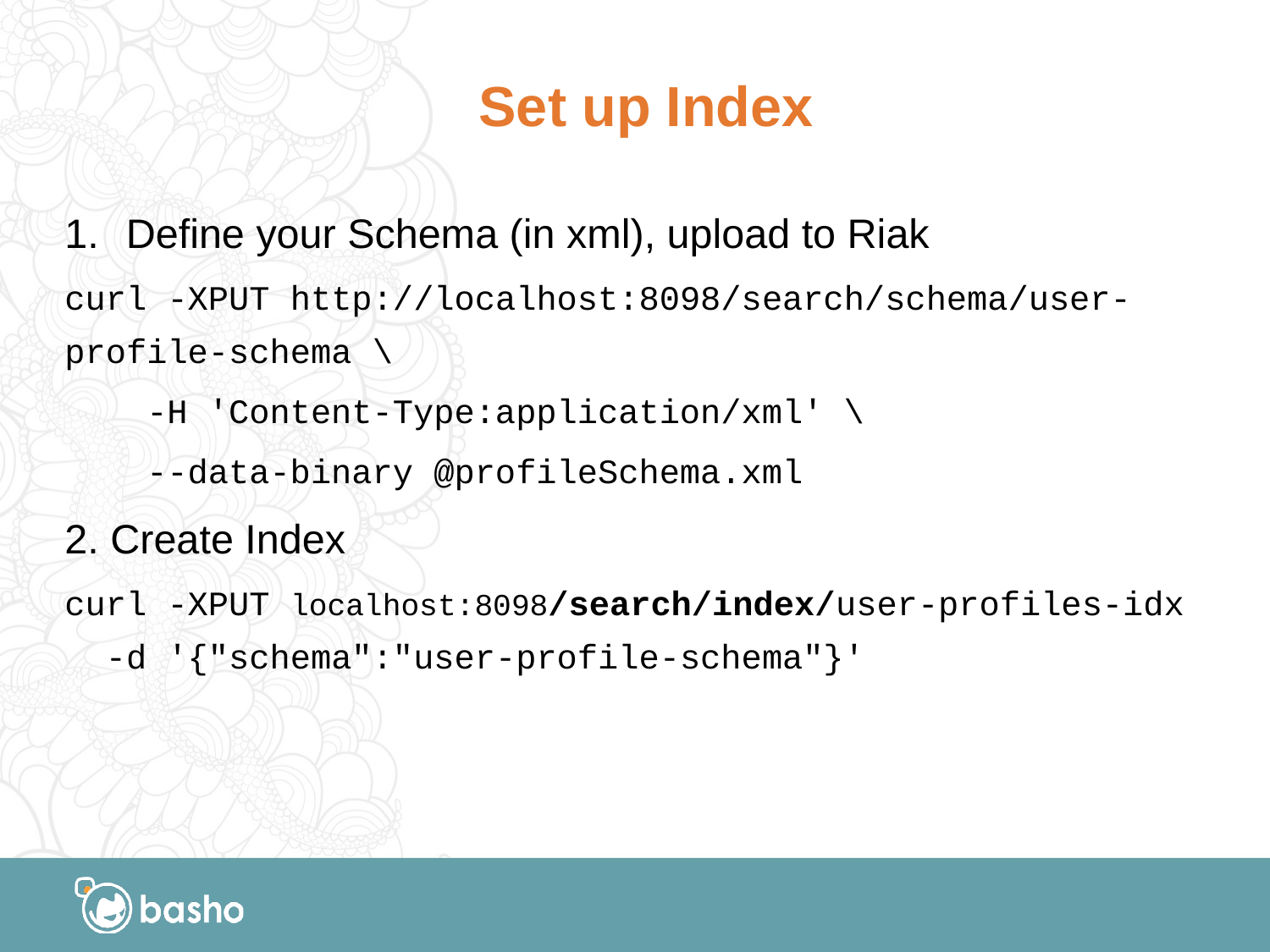

# Set up Index
Define your Schema (in xml), upload to Riak
curl -XPUT http://localhost:8098/search/schema/user-profile-schema \
    -H 'Content-Type:application/xml' \
    --data-binary @profileSchema.xml
2. Create Index
curl -XPUT localhost:8098/search/index/user-profiles-idx
  -d '{"schema":"user-profile-schema"}'